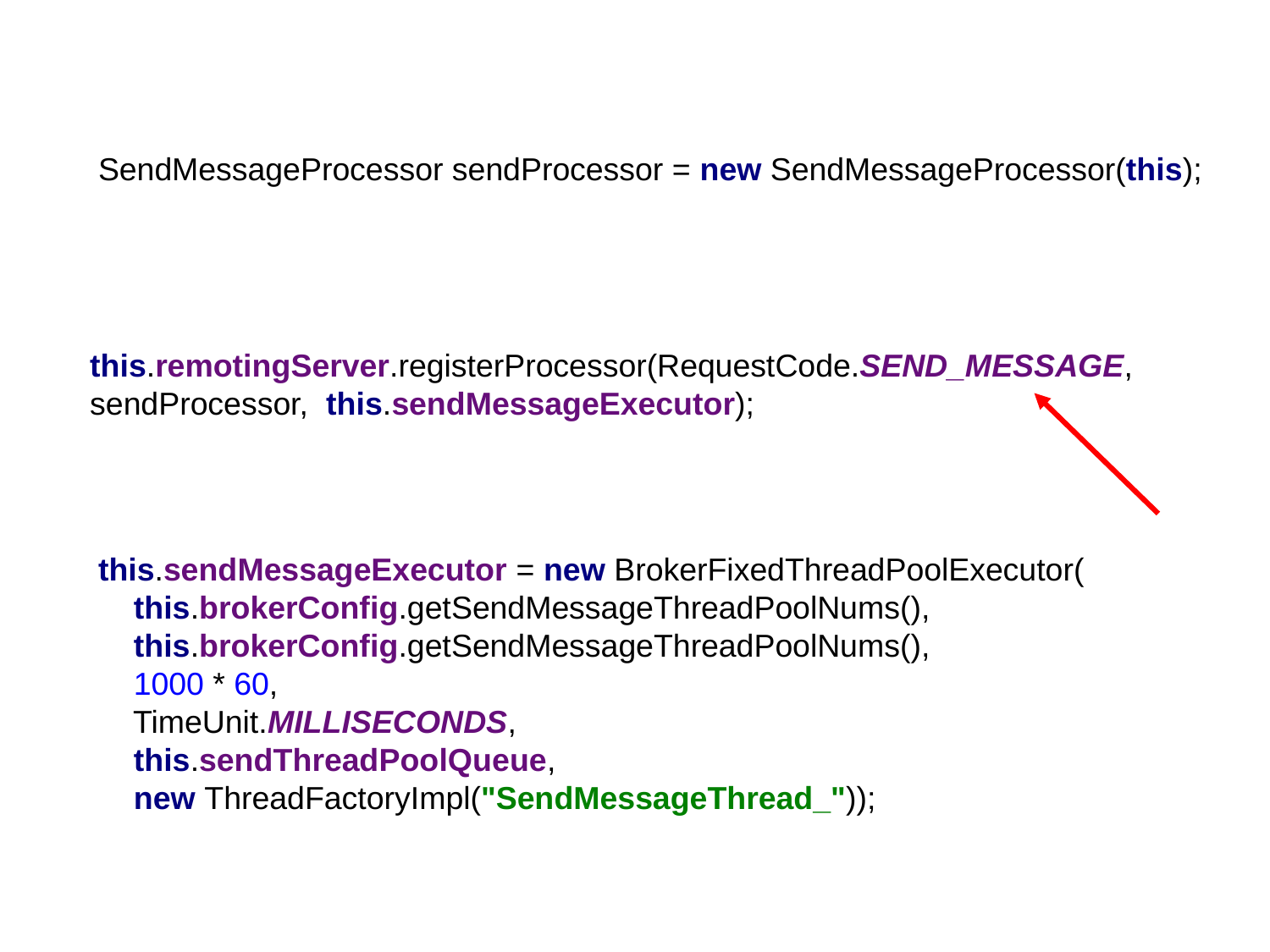

SendMessageProcessor sendProcessor = new SendMessageProcessor(this);
this.remotingServer.registerProcessor(RequestCode.SEND_MESSAGE,
sendProcessor,  this.sendMessageExecutor);

this.sendMessageExecutor = new BrokerFixedThreadPoolExecutor(
    this.brokerConfig.getSendMessageThreadPoolNums(),
    this.brokerConfig.getSendMessageThreadPoolNums(),
    1000 * 60,
    TimeUnit.MILLISECONDS,
    this.sendThreadPoolQueue,
    new ThreadFactoryImpl("SendMessageThread_"));
10